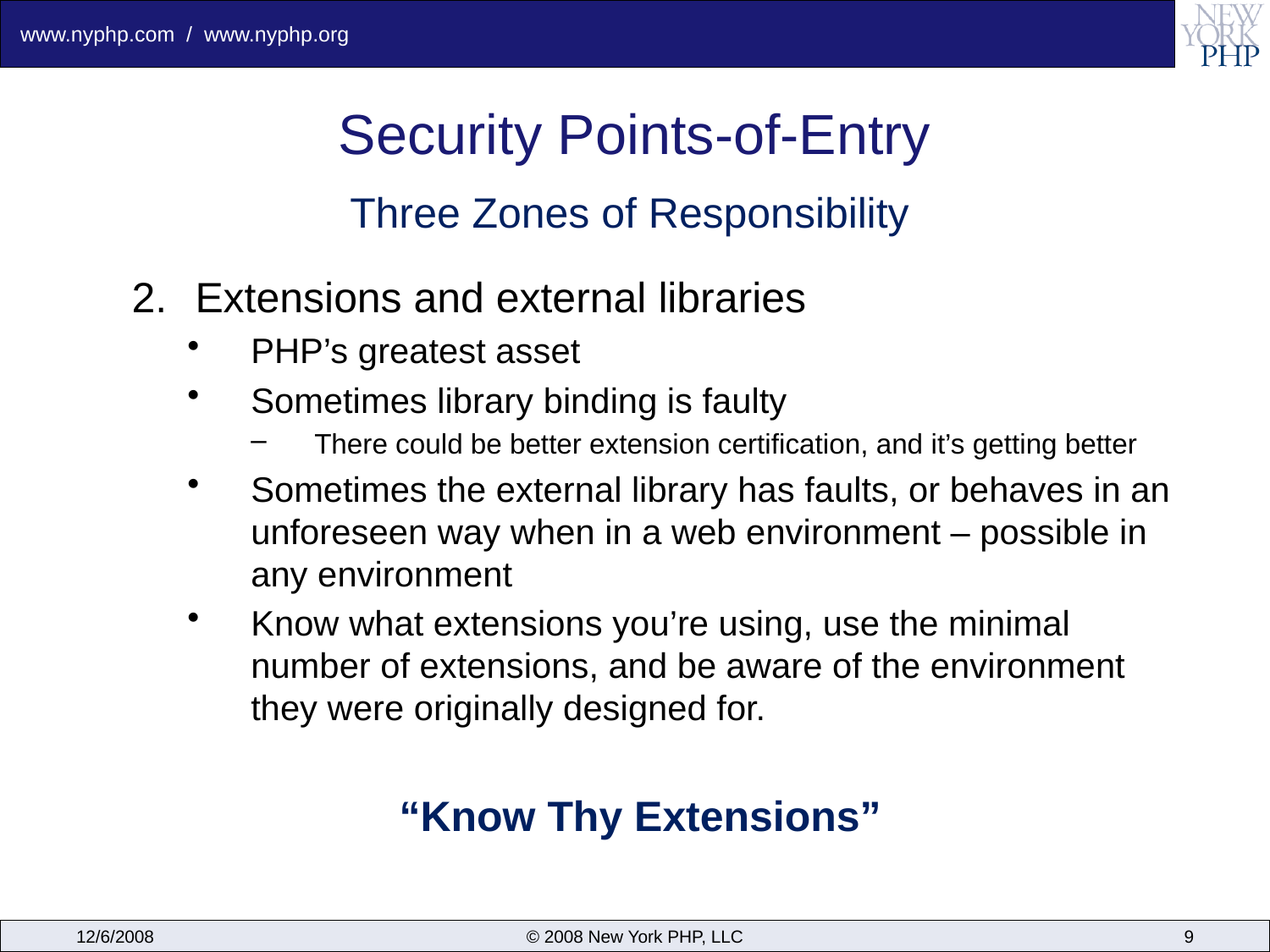

# Security Points-of-Entry
Three Zones of Responsibility
Extensions and external libraries
PHP’s greatest asset
Sometimes library binding is faulty
There could be better extension certification, and it’s getting better
Sometimes the external library has faults, or behaves in an unforeseen way when in a web environment – possible in any environment
Know what extensions you’re using, use the minimal number of extensions, and be aware of the environment they were originally designed for.

“Know Thy Extensions”
12/6/2008
© 2008 New York PHP, LLC
9